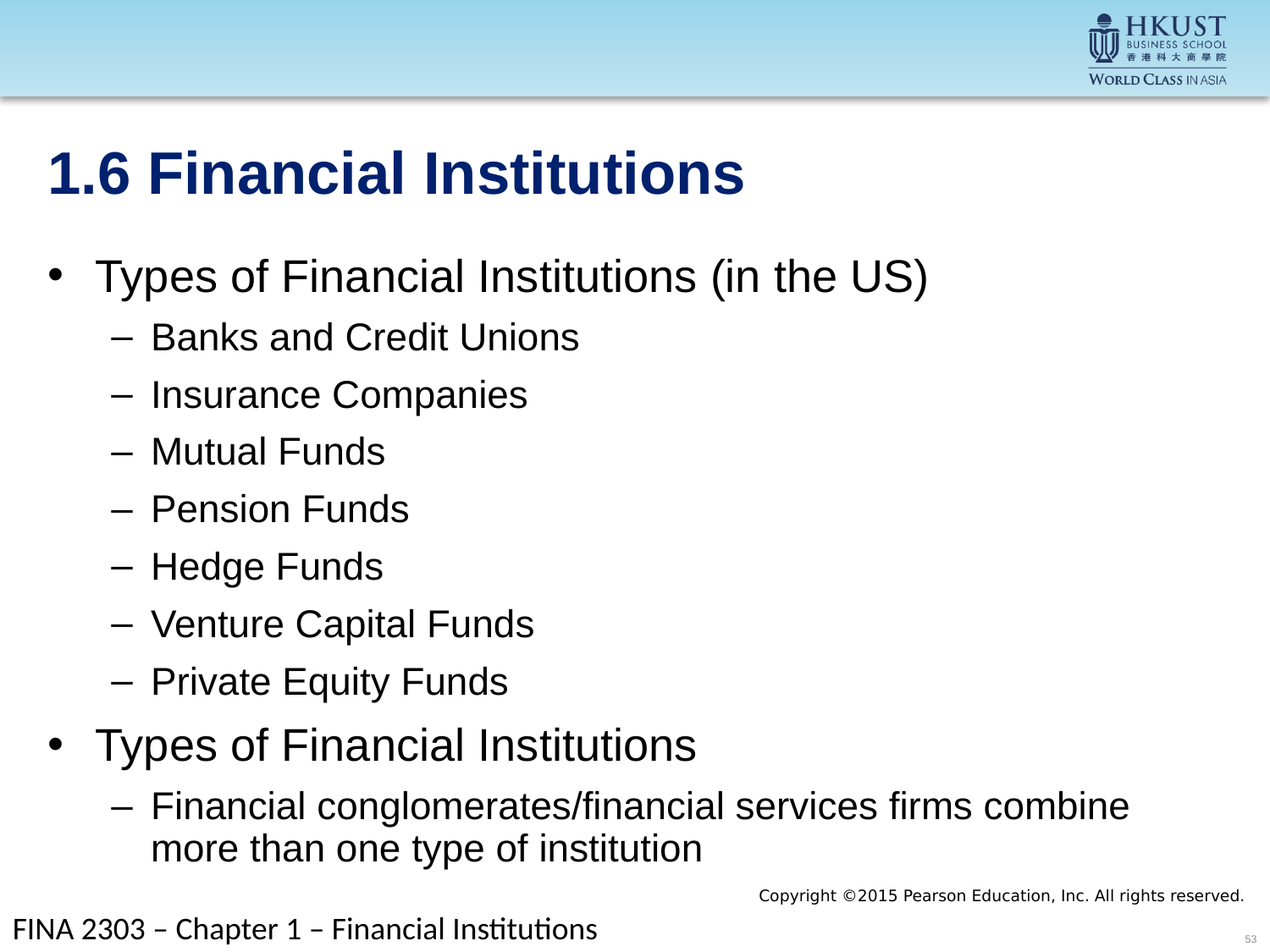

# 1.6 Financial Institutions
Types of Financial Institutions (in the US)
Banks and Credit Unions
Insurance Companies
Mutual Funds
Pension Funds
Hedge Funds
Venture Capital Funds
Private Equity Funds
Types of Financial Institutions
Financial conglomerates/financial services firms combine more than one type of institution

Copyright ©2015 Pearson Education, Inc. All rights reserved.
FINA 2303 – Chapter 1 – Financial Institutions
53